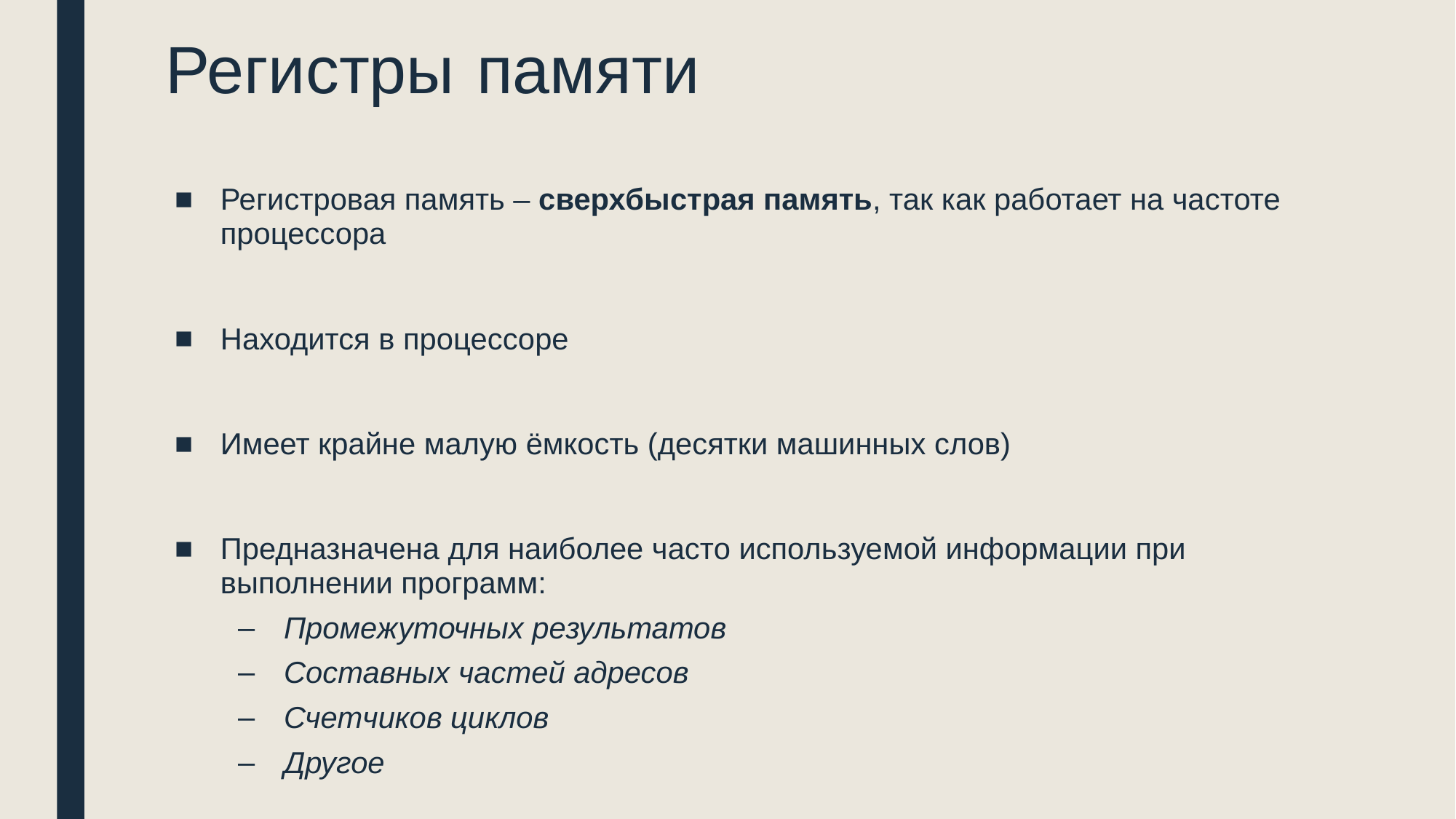

# Регистры памяти
Регистровая память – сверхбыстрая память, так как работает на частоте процессора

Находится в процессоре

Имеет крайне малую ёмкость (десятки машинных слов)

Предназначена для наиболее часто используемой информации при выполнении программ:
Промежуточных результатов
Составных частей адресов
Счетчиков циклов
Другое